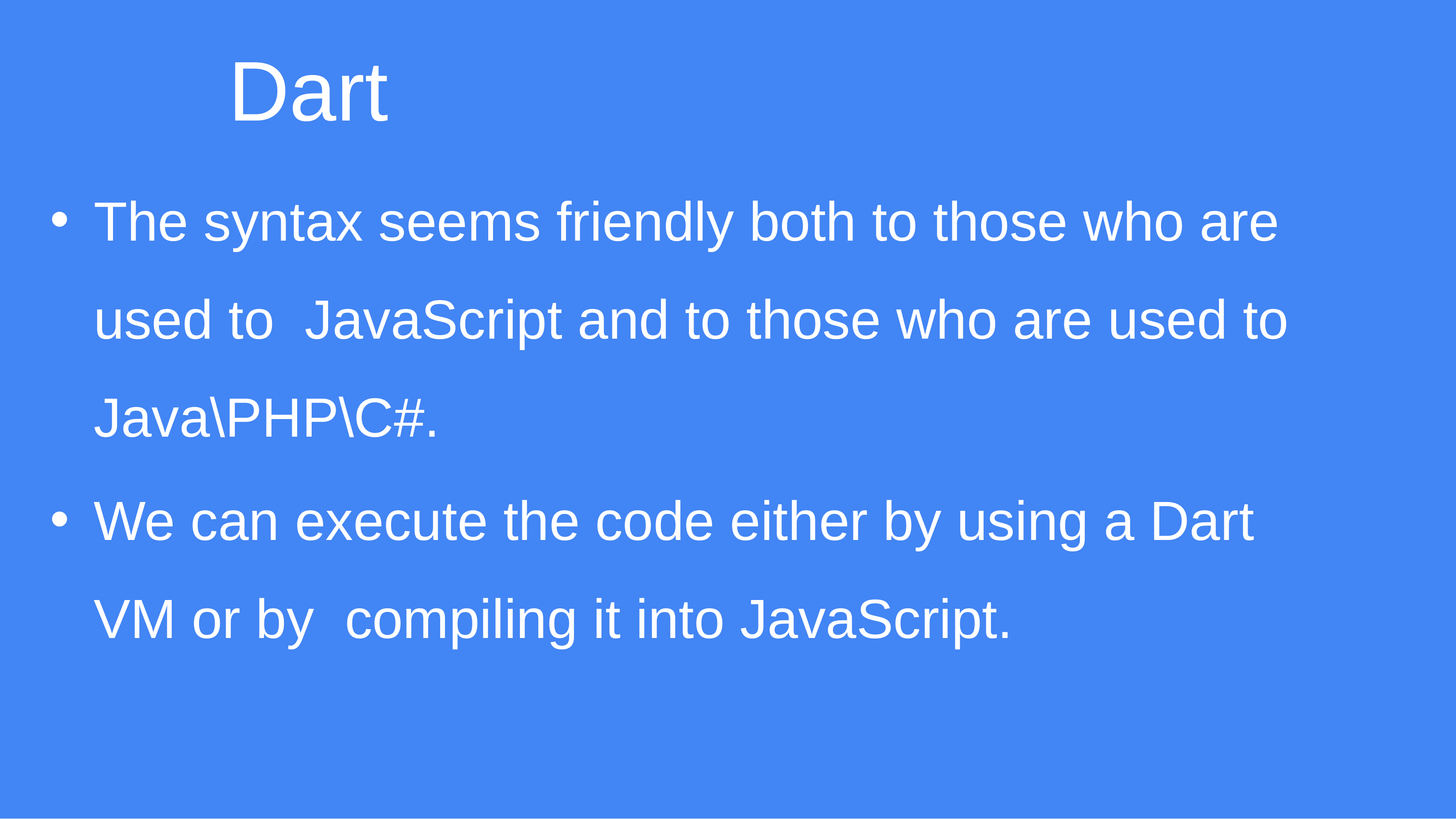

# Dart
The syntax seems friendly both to those who are used to  JavaScript and to those who are used to Java\PHP\C#.
We can execute the code either by using a Dart VM or by  compiling it into JavaScript.